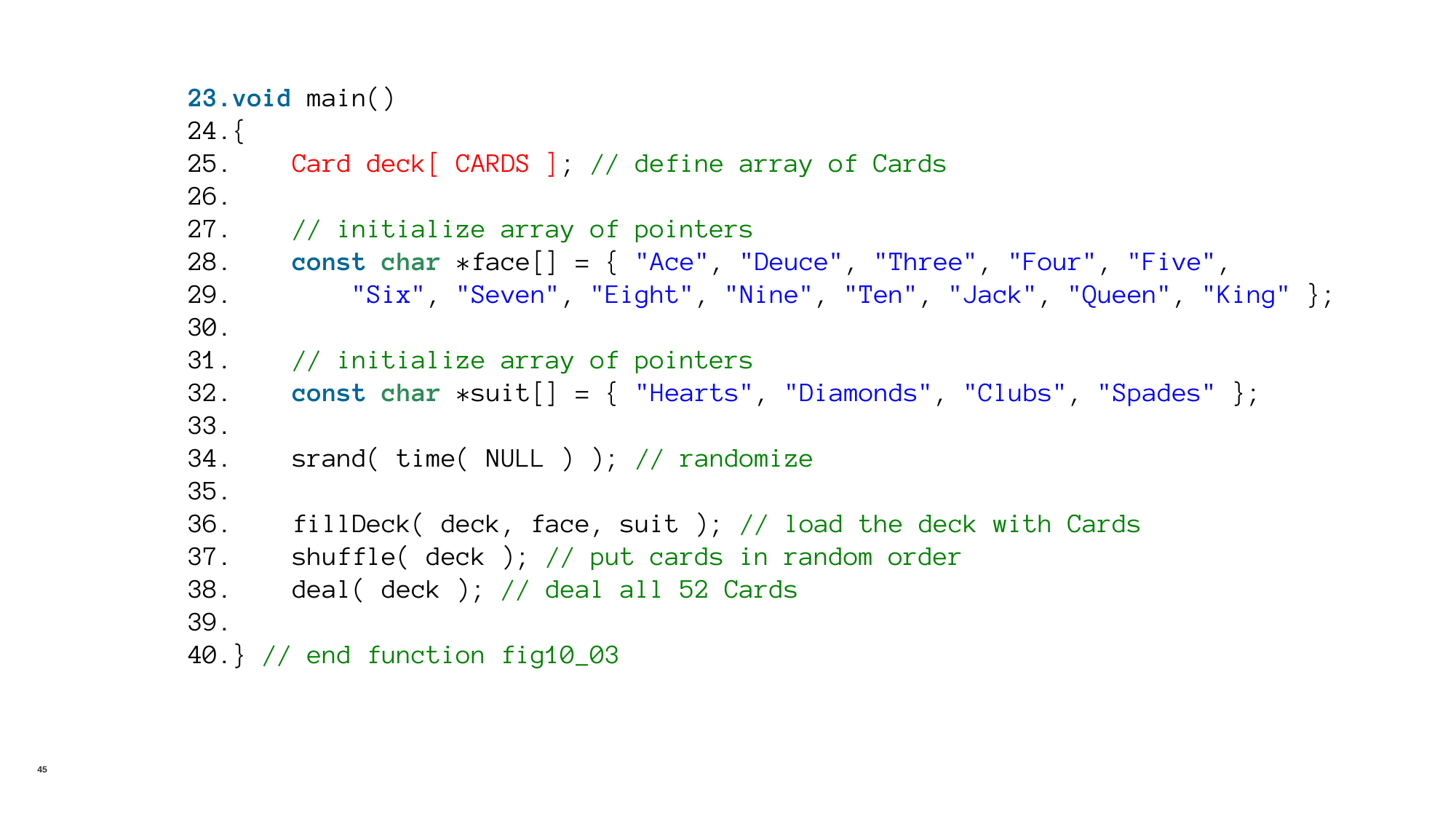

void main()
{
    Card deck[ CARDS ]; // define array of Cards

    // initialize array of pointers
    const char *face[] = { "Ace", "Deuce", "Three", "Four", "Five",
        "Six", "Seven", "Eight", "Nine", "Ten", "Jack", "Queen", "King" };

    // initialize array of pointers
    const char *suit[] = { "Hearts", "Diamonds", "Clubs", "Spades" };

    srand( time( NULL ) ); // randomize

    fillDeck( deck, face, suit ); // load the deck with Cards
    shuffle( deck ); // put cards in random order
    deal( deck ); // deal all 52 Cards

} // end function fig10_03
45